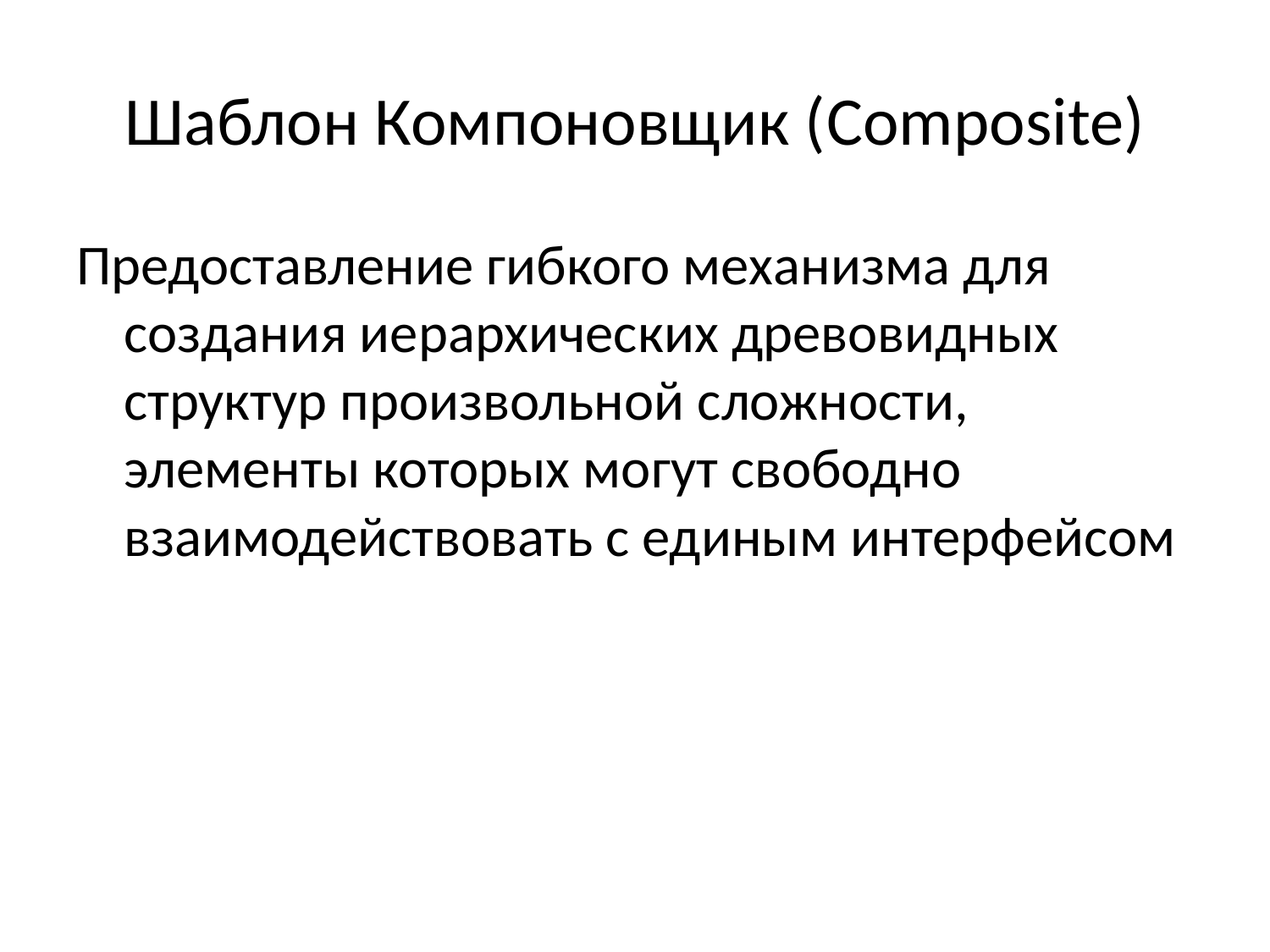

# Шаблон Компоновщик (Composite)
Предоставление гибкого механизма для создания иерархических древовидных структур произвольной сложности, элементы которых могут свободно взаимодействовать с единым интерфейсом